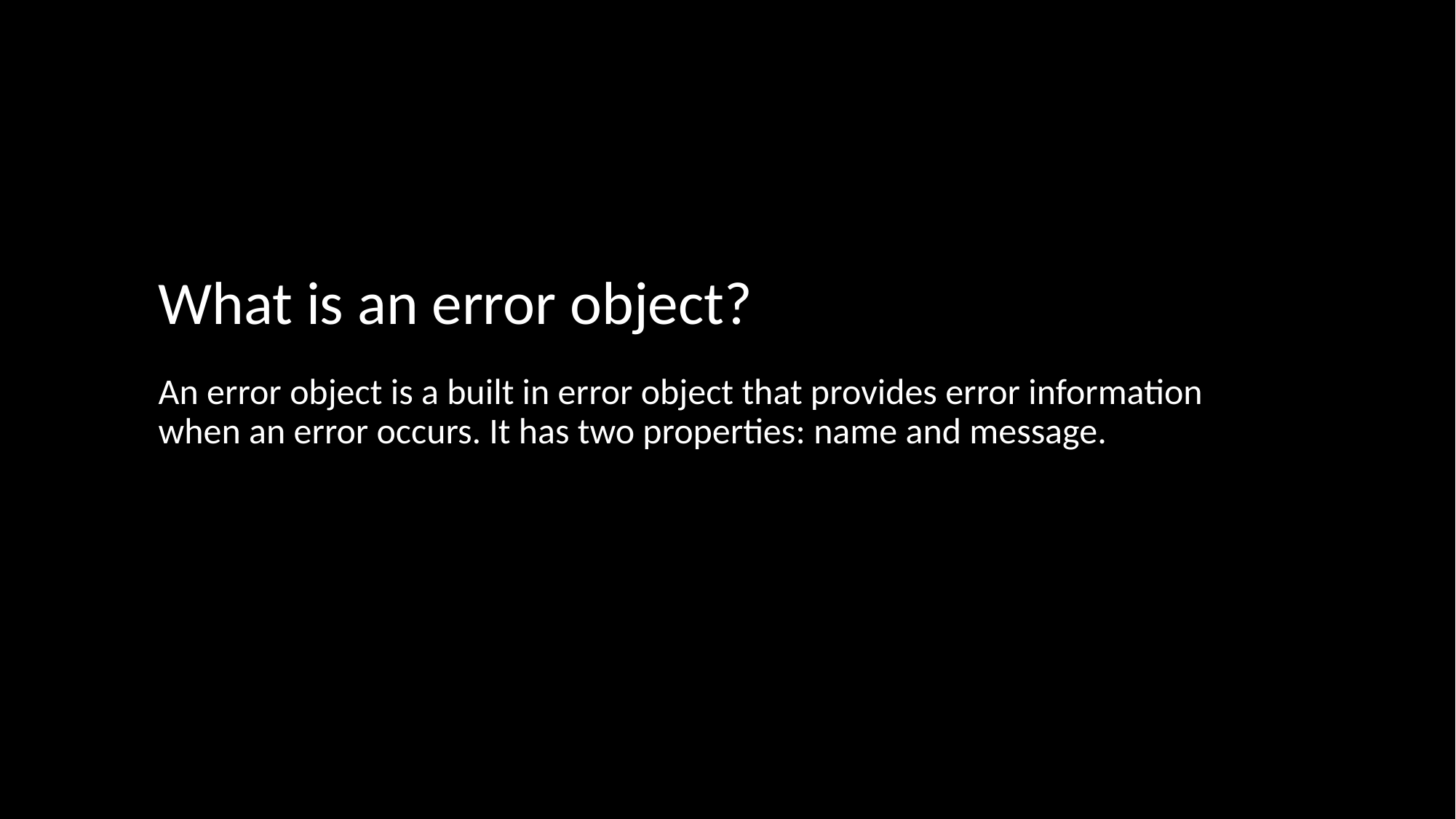

# What is an error object?
An error object is a built in error object that provides error information when an error occurs. It has two properties: name and message.